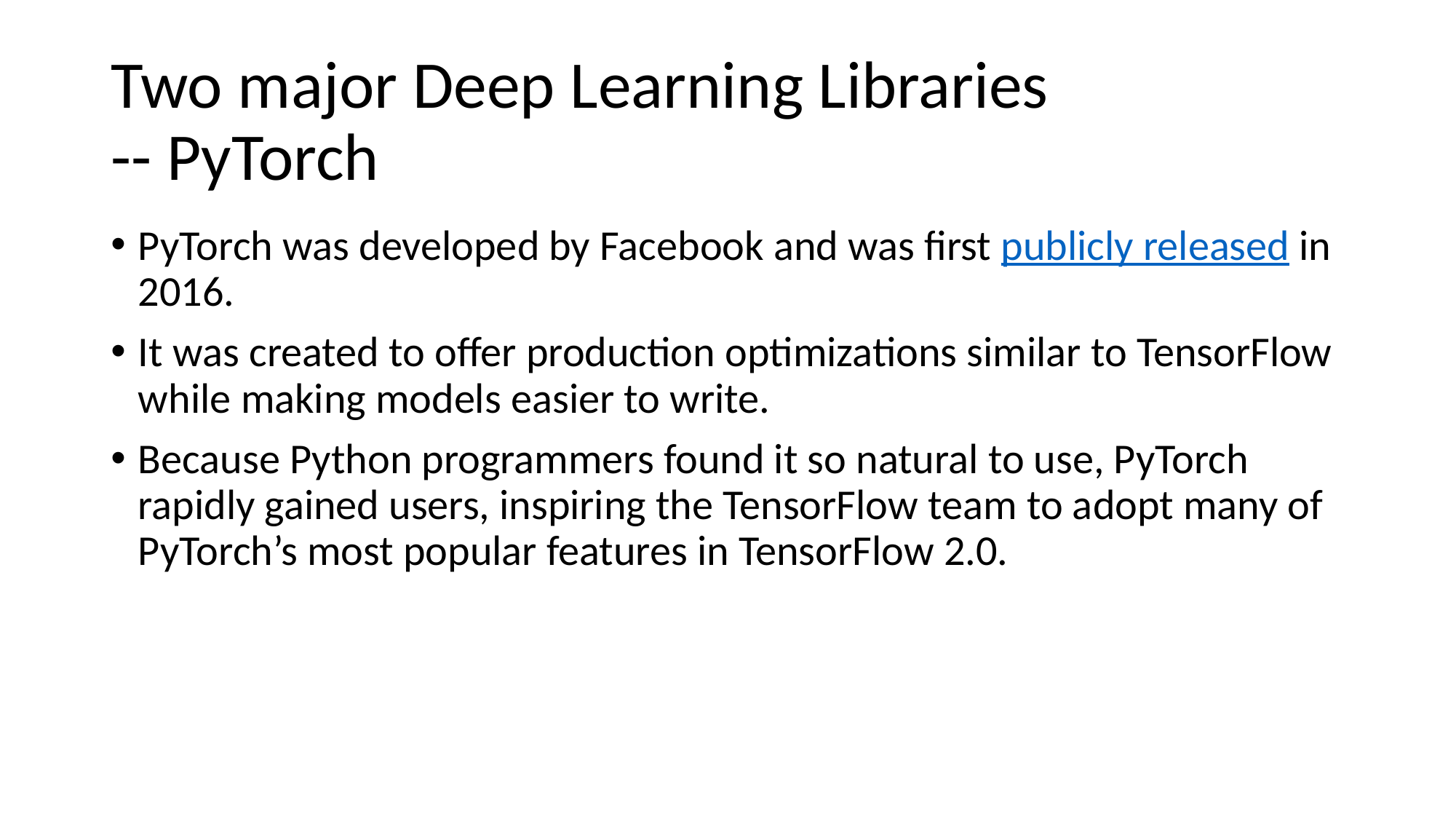

# Two major Deep Learning Libraries -- PyTorch
PyTorch was developed by Facebook and was first publicly released in 2016.
It was created to offer production optimizations similar to TensorFlow while making models easier to write.
Because Python programmers found it so natural to use, PyTorch rapidly gained users, inspiring the TensorFlow team to adopt many of PyTorch’s most popular features in TensorFlow 2.0.